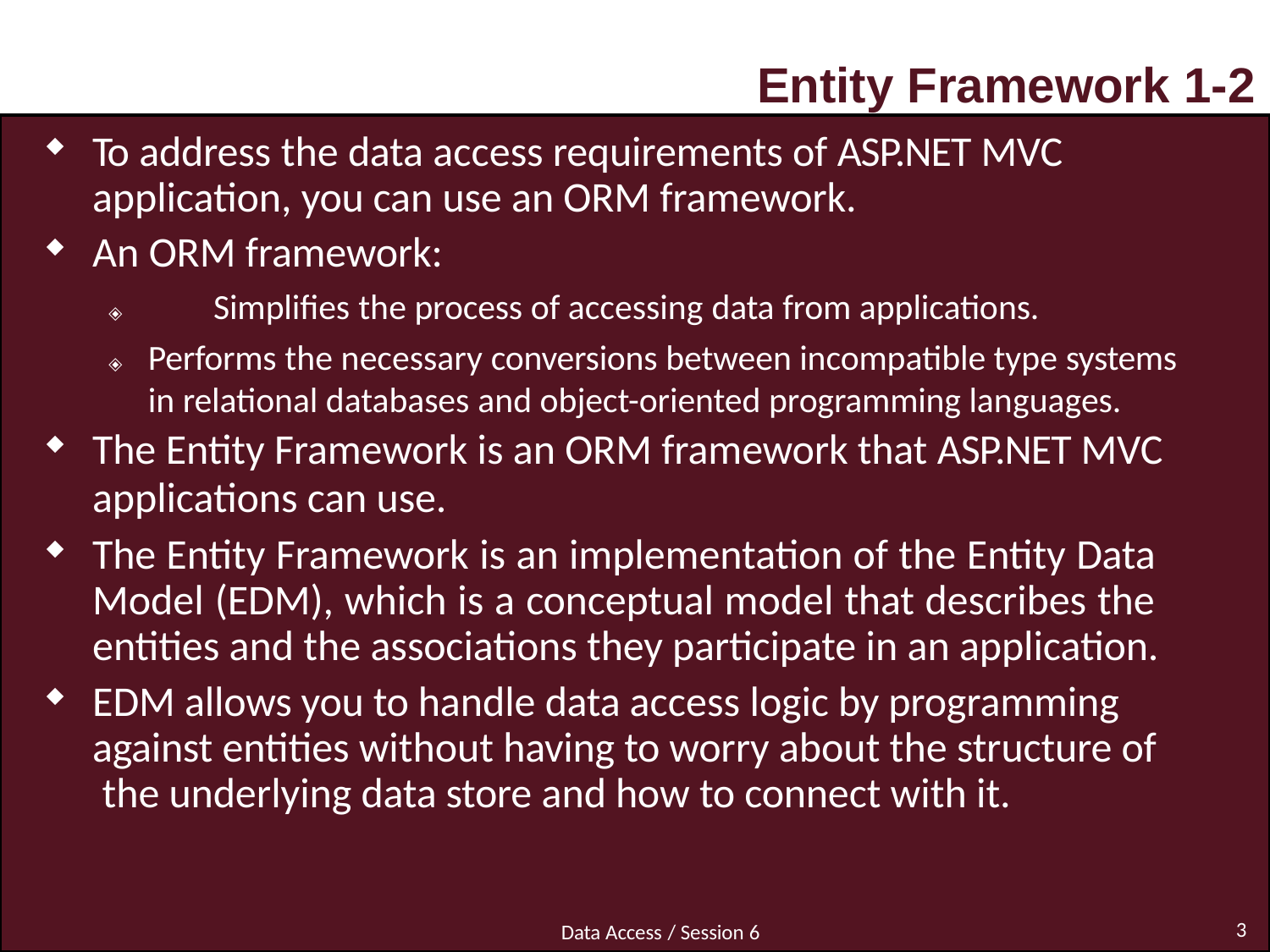

# Entity Framework 1-2
To address the data access requirements of ASP.NET MVC  application, you can use an ORM framework.
An ORM framework:
🞛	Simplifies the process of accessing data from applications.
🞛	Performs the necessary conversions between incompatible type systems  in relational databases and object-oriented programming languages.
The Entity Framework is an ORM framework that ASP.NET MVC
applications can use.
The Entity Framework is an implementation of the Entity Data  Model (EDM), which is a conceptual model that describes the  entities and the associations they participate in an application.
EDM allows you to handle data access logic by programming  against entities without having to worry about the structure of  the underlying data store and how to connect with it.
3
Data Access / Session 6